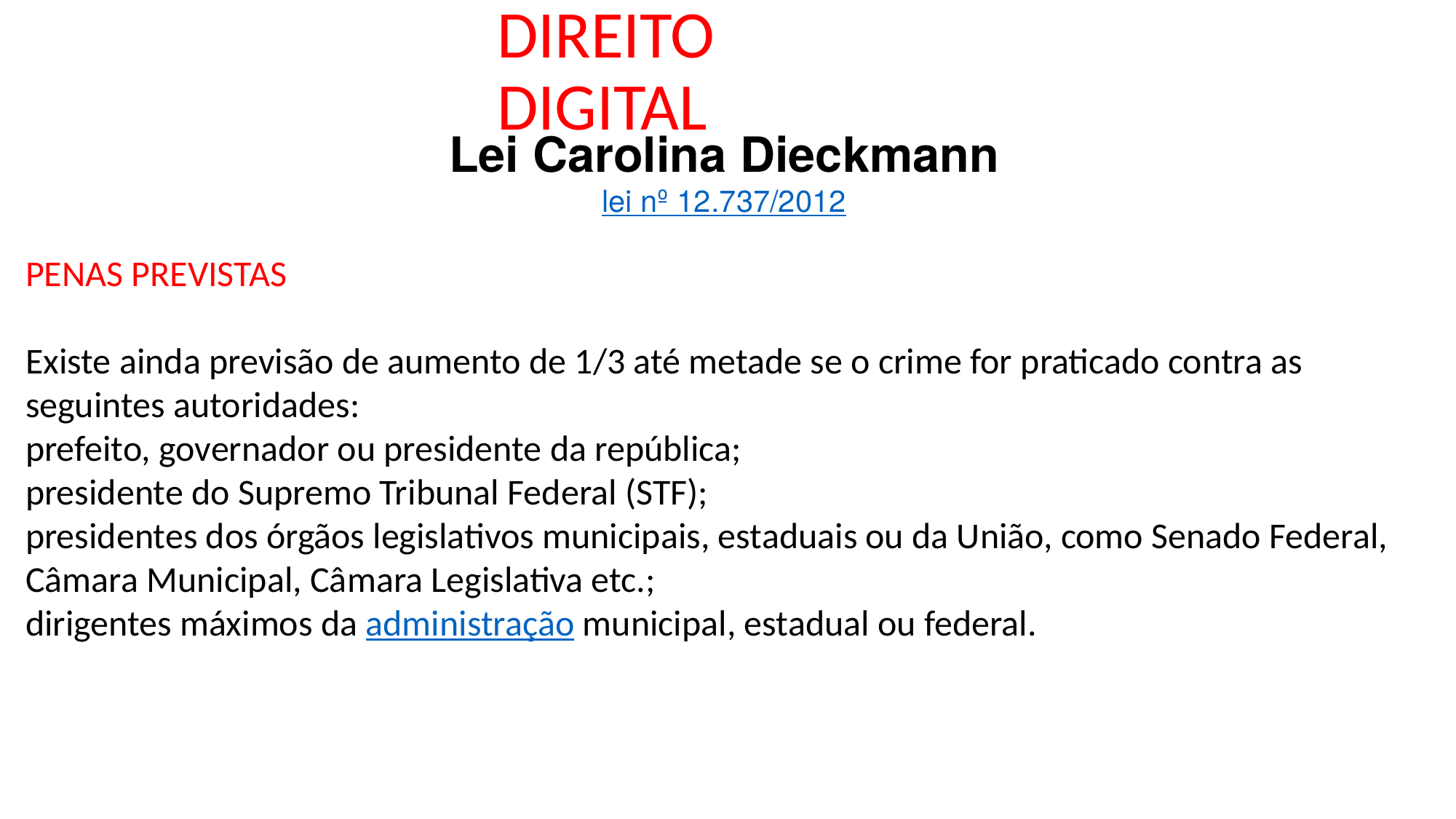

# DIREITO DIGITAL
Lei Carolina Dieckmann
lei nº 12.737/2012

PENAS PREVISTAS

Existe ainda previsão de aumento de 1/3 até metade se o crime for praticado contra as seguintes autoridades:
prefeito, governador ou presidente da república;
presidente do Supremo Tribunal Federal (STF);
presidentes dos órgãos legislativos municipais, estaduais ou da União, como Senado Federal, Câmara Municipal, Câmara Legislativa etc.;
dirigentes máximos da administração municipal, estadual ou federal.